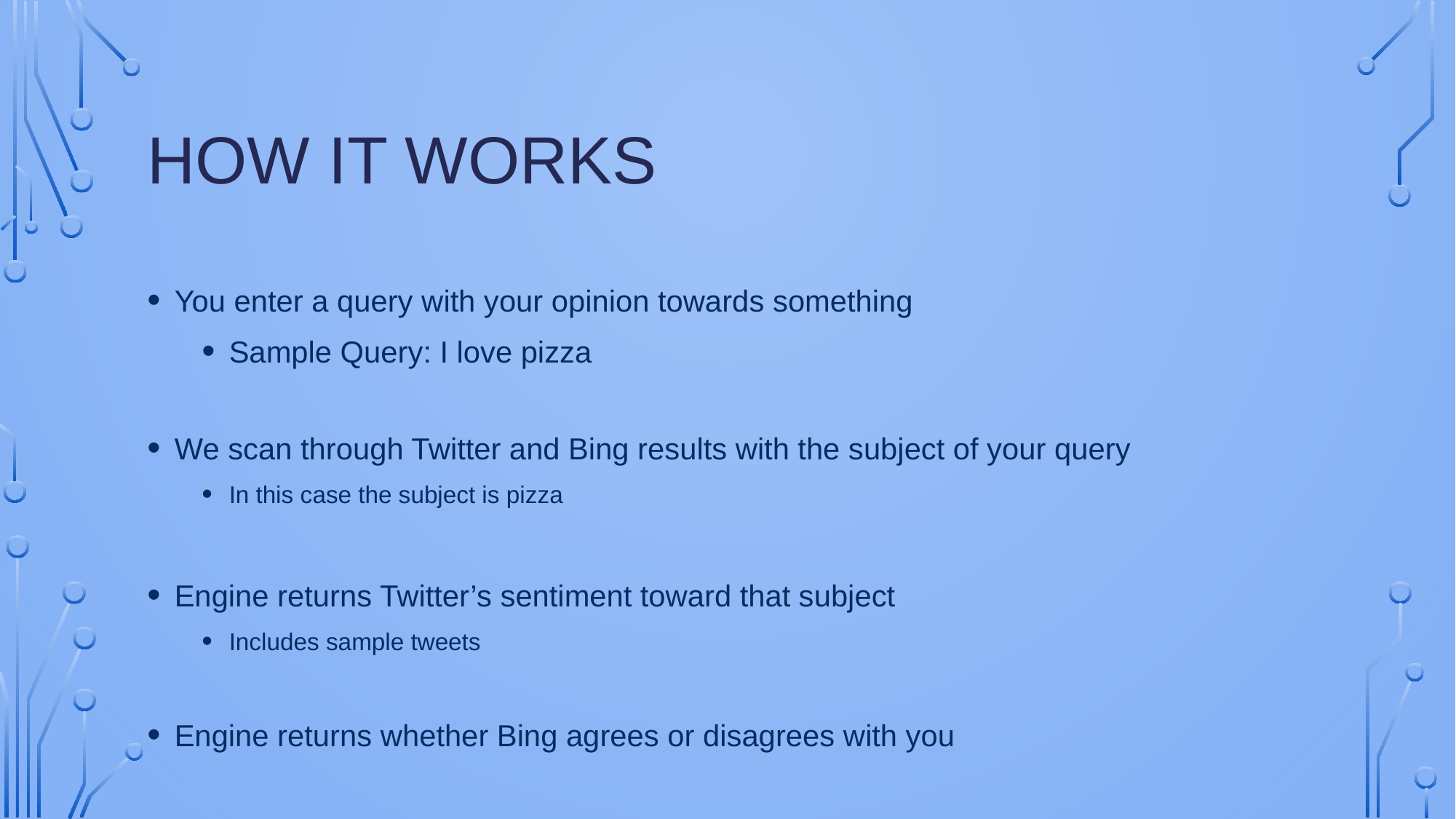

# How it works
You enter a query with your opinion towards something
Sample Query: I love pizza

We scan through Twitter and Bing results with the subject of your query
In this case the subject is pizza

Engine returns Twitter’s sentiment toward that subject
Includes sample tweets

Engine returns whether Bing agrees or disagrees with you